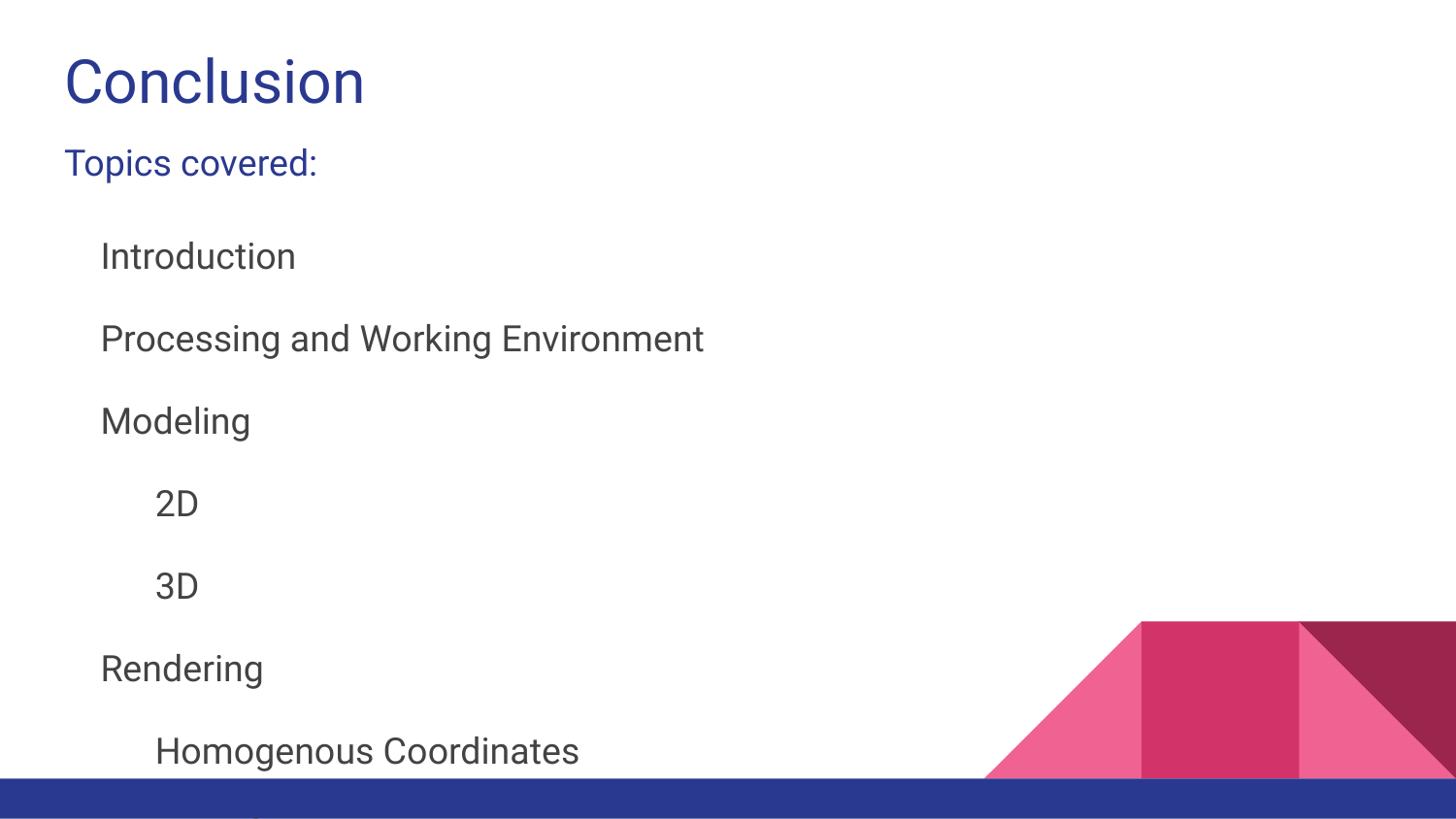

# Conclusion
Topics covered:

Introduction
Processing and Working Environment
Modeling
2D
3D
Rendering
Homogenous Coordinates
Transformation
Matrix Stack
Projection